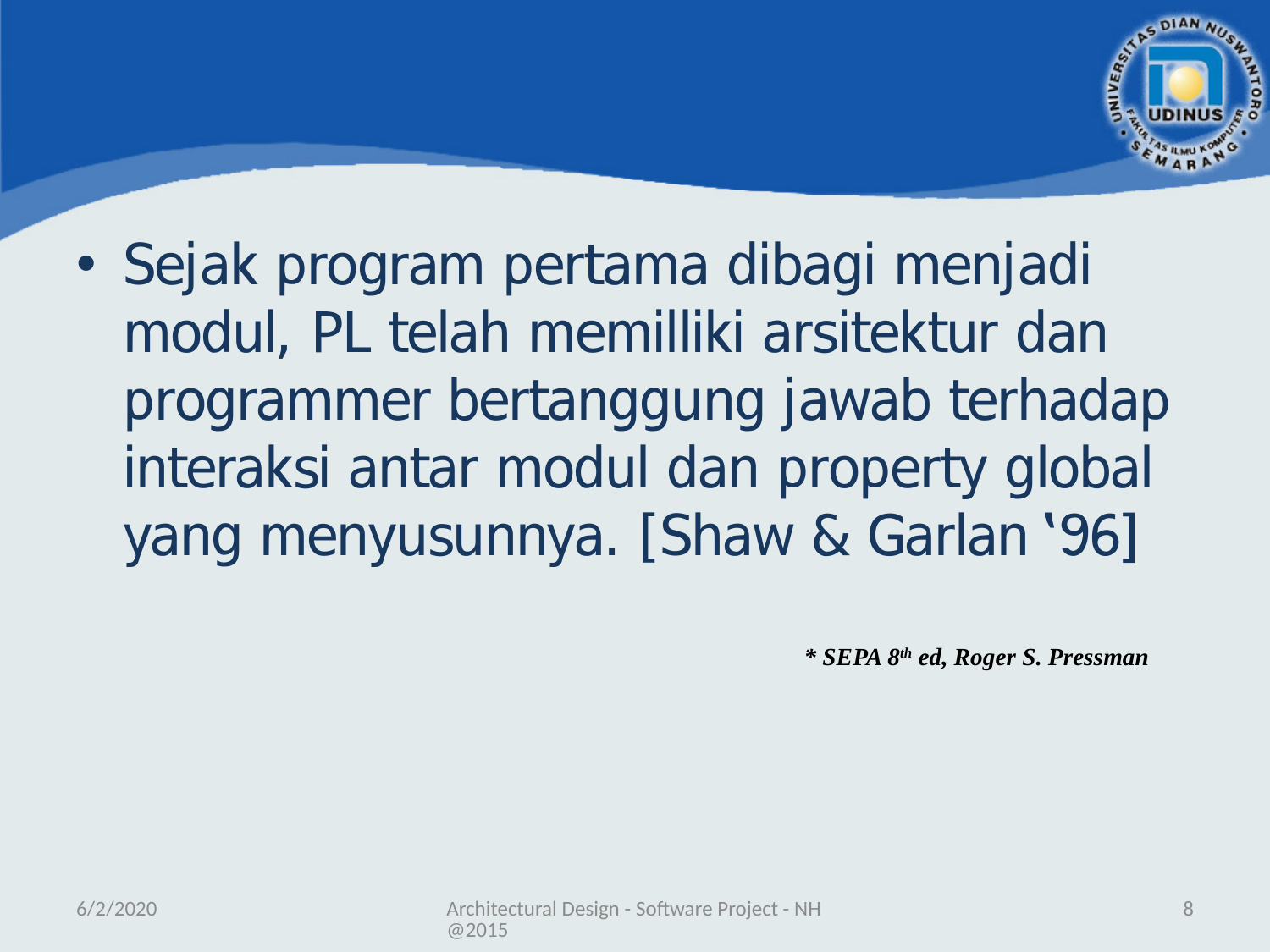

#
Sejak program pertama dibagi menjadi modul, PL telah memilliki arsitektur dan programmer bertanggung jawab terhadap interaksi antar modul dan property global yang menyusunnya. [Shaw & Garlan ‘96]
* SEPA 8th ed, Roger S. Pressman
6/2/2020
Architectural Design - Software Project - NH@2015
8